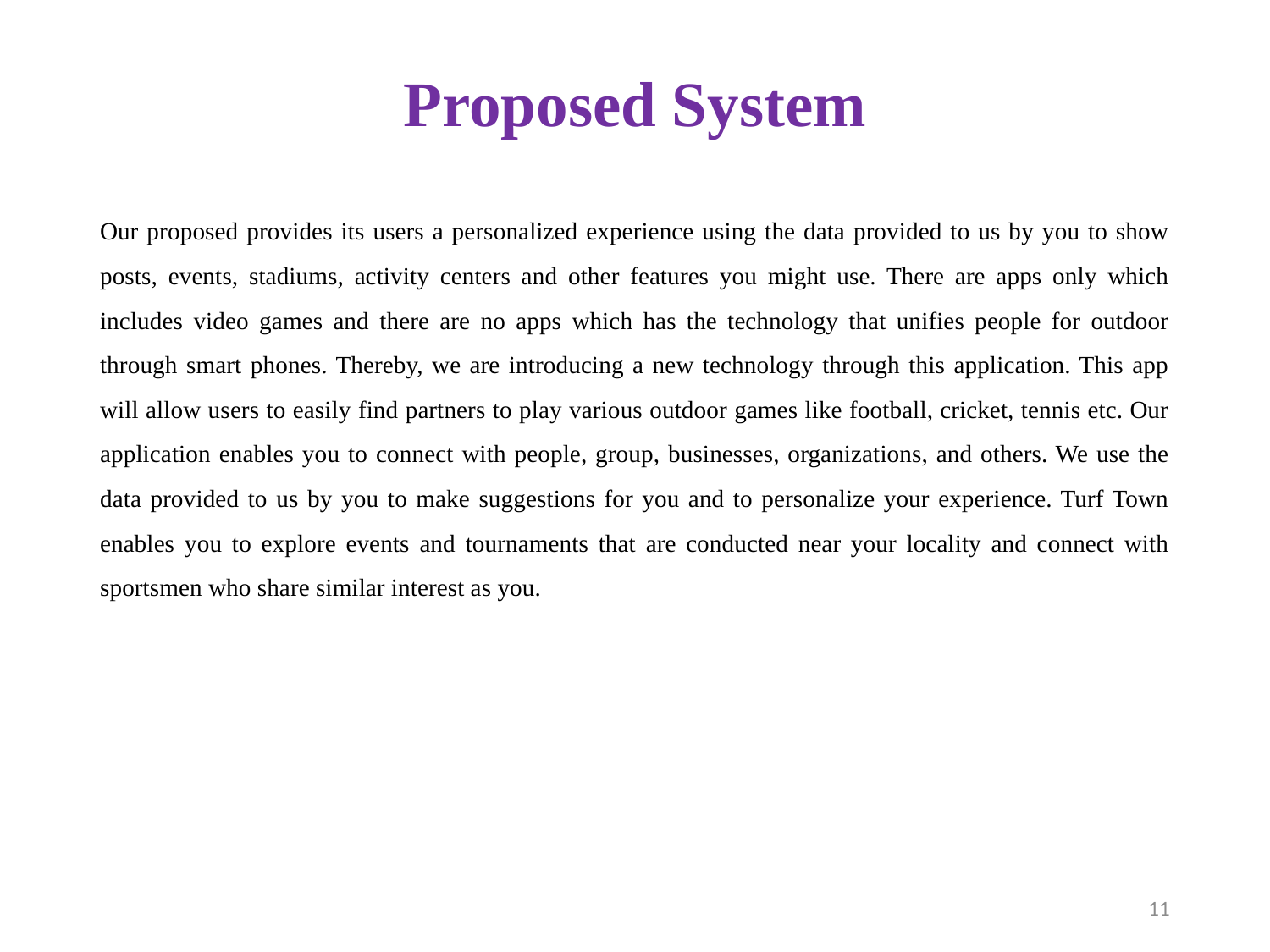

# Proposed System
Our proposed provides its users a personalized experience using the data provided to us by you to show posts, events, stadiums, activity centers and other features you might use. There are apps only which includes video games and there are no apps which has the technology that unifies people for outdoor through smart phones. Thereby, we are introducing a new technology through this application. This app will allow users to easily find partners to play various outdoor games like football, cricket, tennis etc. Our application enables you to connect with people, group, businesses, organizations, and others. We use the data provided to us by you to make suggestions for you and to personalize your experience. Turf Town enables you to explore events and tournaments that are conducted near your locality and connect with sportsmen who share similar interest as you.
11